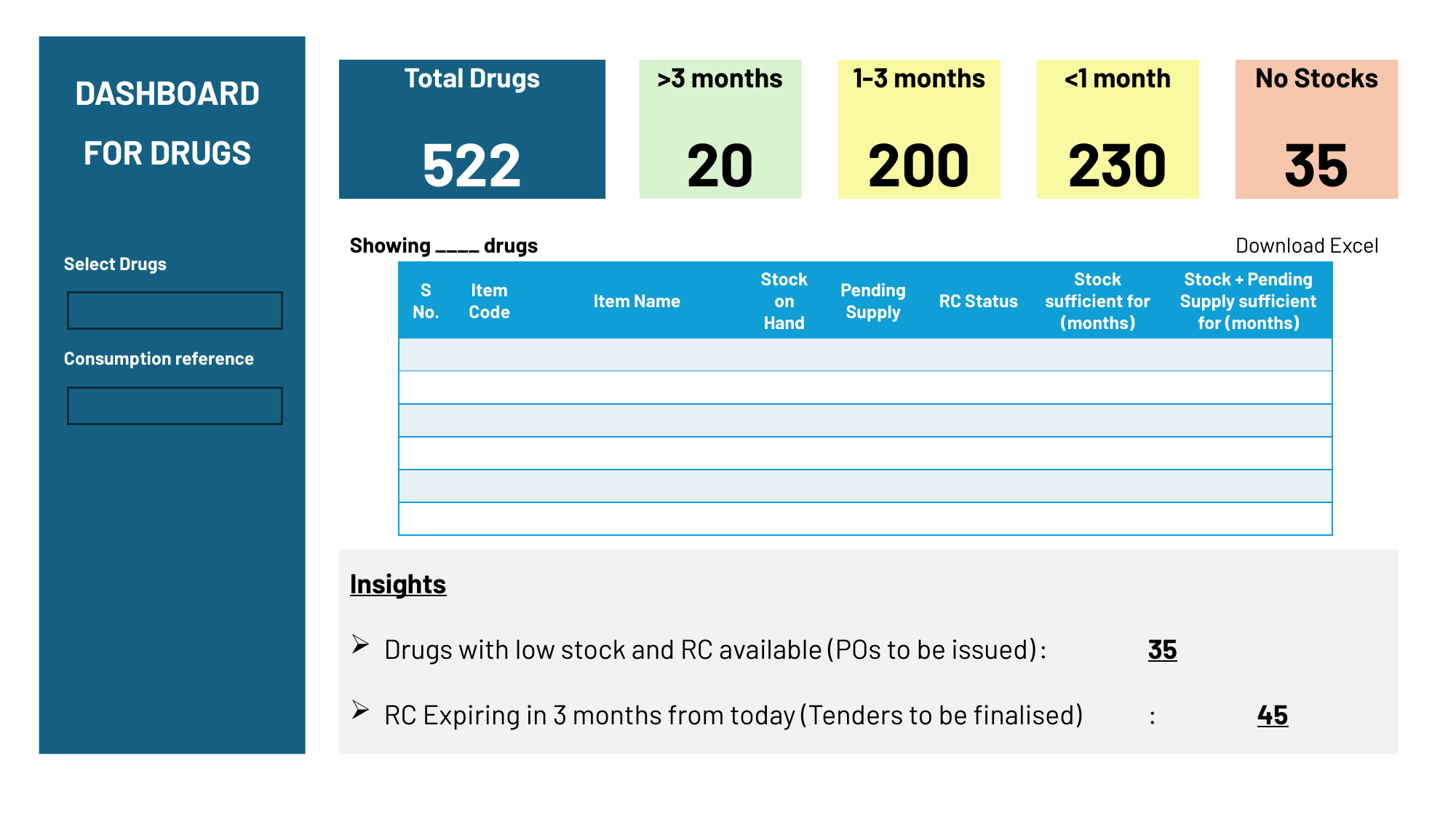

DASHBOARD FOR DRUGS
Total Drugs

522
>3 months

20
1-3 months

200
<1 month

230
No Stocks

35
Showing ____ drugs							   Download Excel
Select Drugs
| S No. | Item Code | Item Name | Stock on Hand | Pending Supply | RC Status | Stock sufficient for (months) | Stock + Pending Supply sufficient for (months) |
| --- | --- | --- | --- | --- | --- | --- | --- |
|  |  |  |  |  |  |  |  |
|  |  |  |  |  |  |  |  |
|  |  |  |  |  |  |  |  |
|  |  |  |  |  |  |  |  |
|  |  |  |  |  |  |  |  |
|  |  |  |  |  |  |  |  |

Consumption reference

Insights

Drugs with low stock and RC available (POs to be issued)	:	35

RC Expiring in 3 months from today (Tenders to be finalised)	:	45